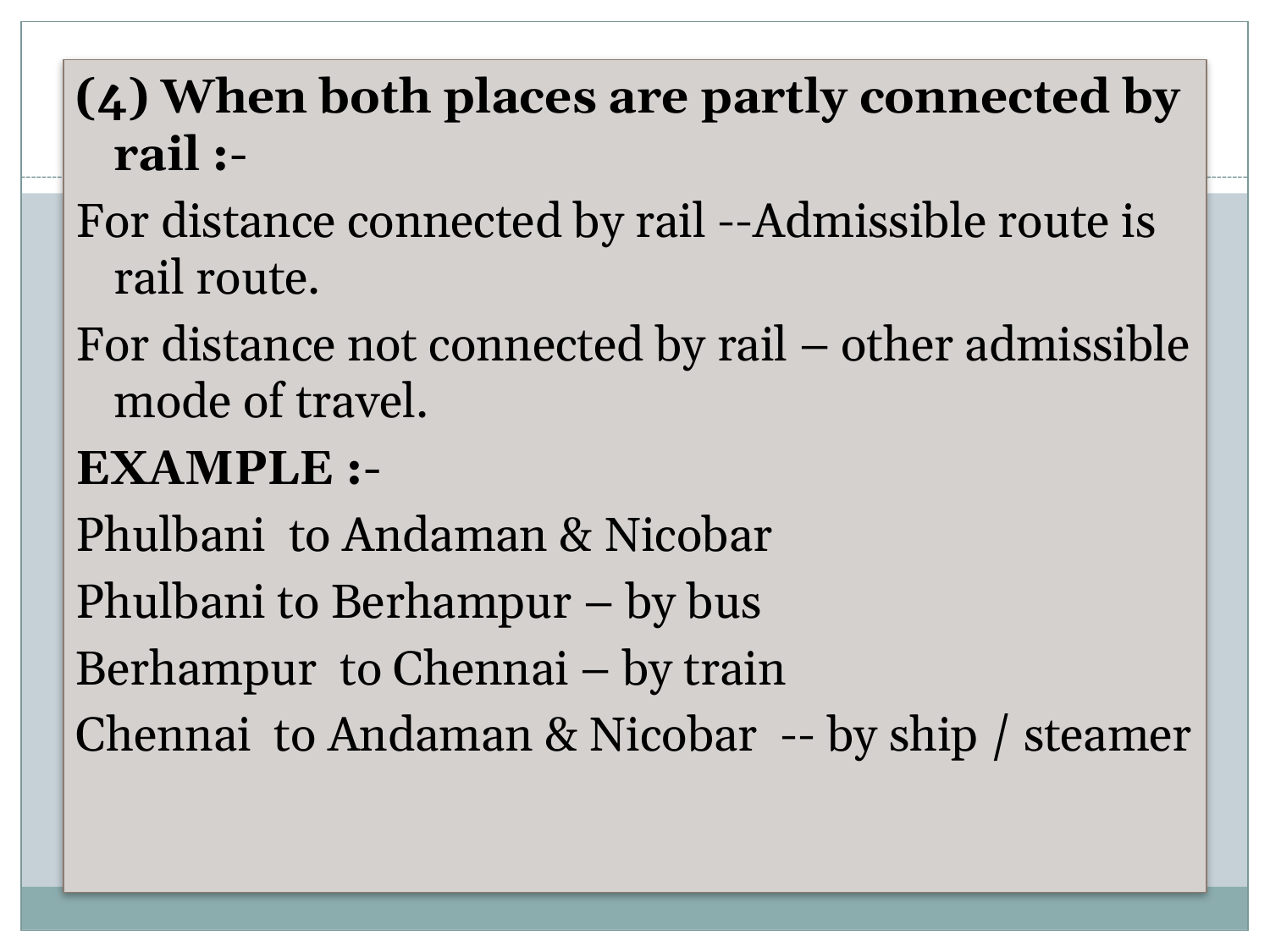

(4) When both places are partly connected by rail :-
For distance connected by rail --Admissible route is rail route.
For distance not connected by rail – other admissible mode of travel.
EXAMPLE :-
Phulbani  to Andaman & Nicobar
Phulbani to Berhampur – by bus
Berhampur  to Chennai – by train
Chennai  to Andaman & Nicobar  -- by ship / steamer